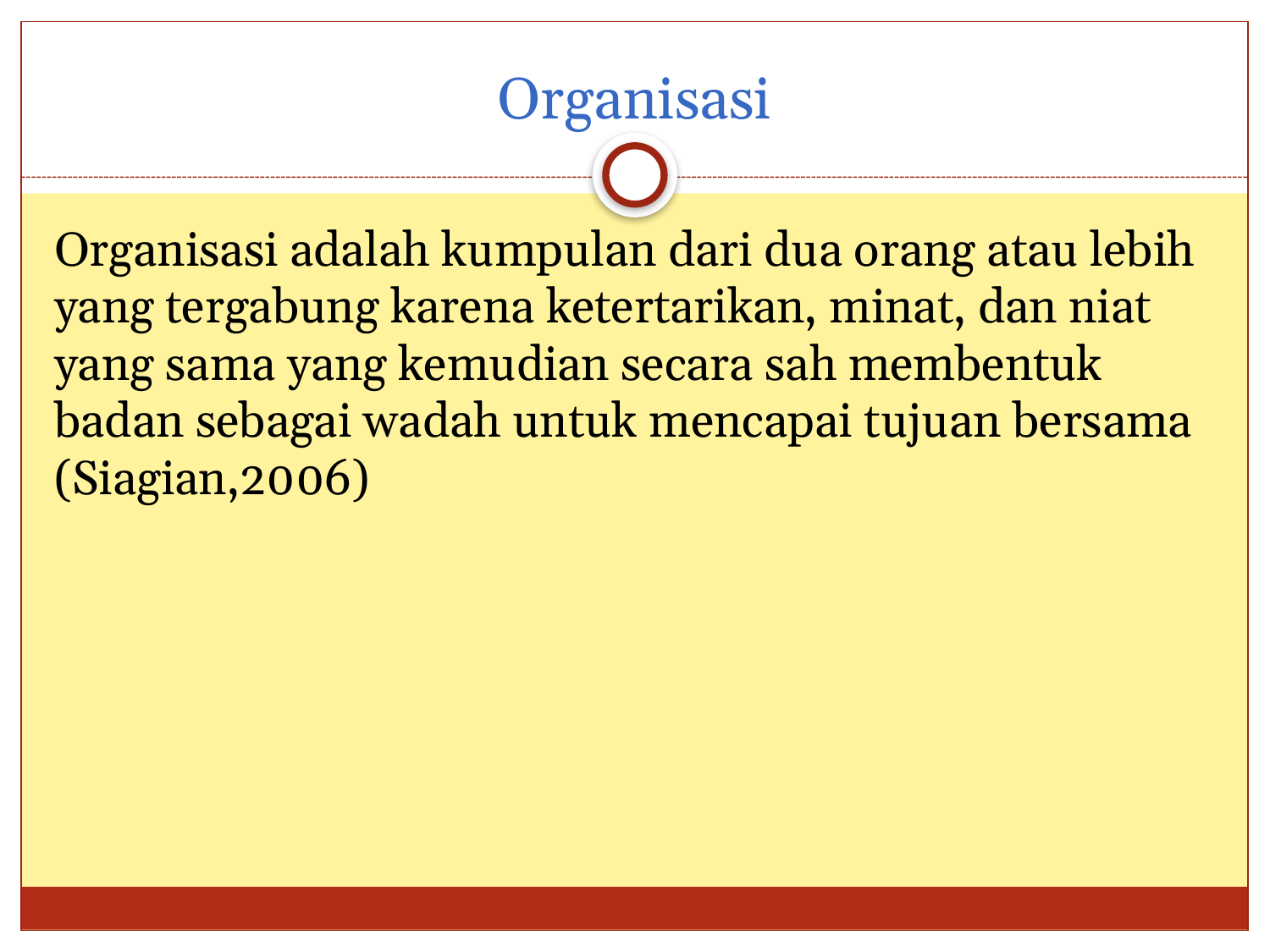

# Organisasi
Organisasi adalah kumpulan dari dua orang atau lebih yang tergabung karena ketertarikan, minat, dan niat yang sama yang kemudian secara sah membentuk badan sebagai wadah untuk mencapai tujuan bersama (Siagian,2006)